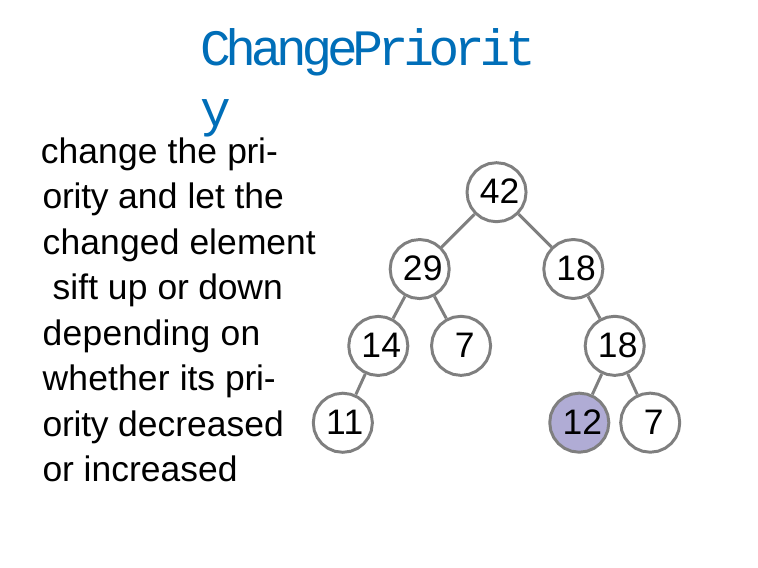

# ChangePriority
change the pri-

42
ority and let the  changed element  sift up or down  depending on  whether its pri-  ority decreased  or increased

29
18

14	7
18

11
12	7